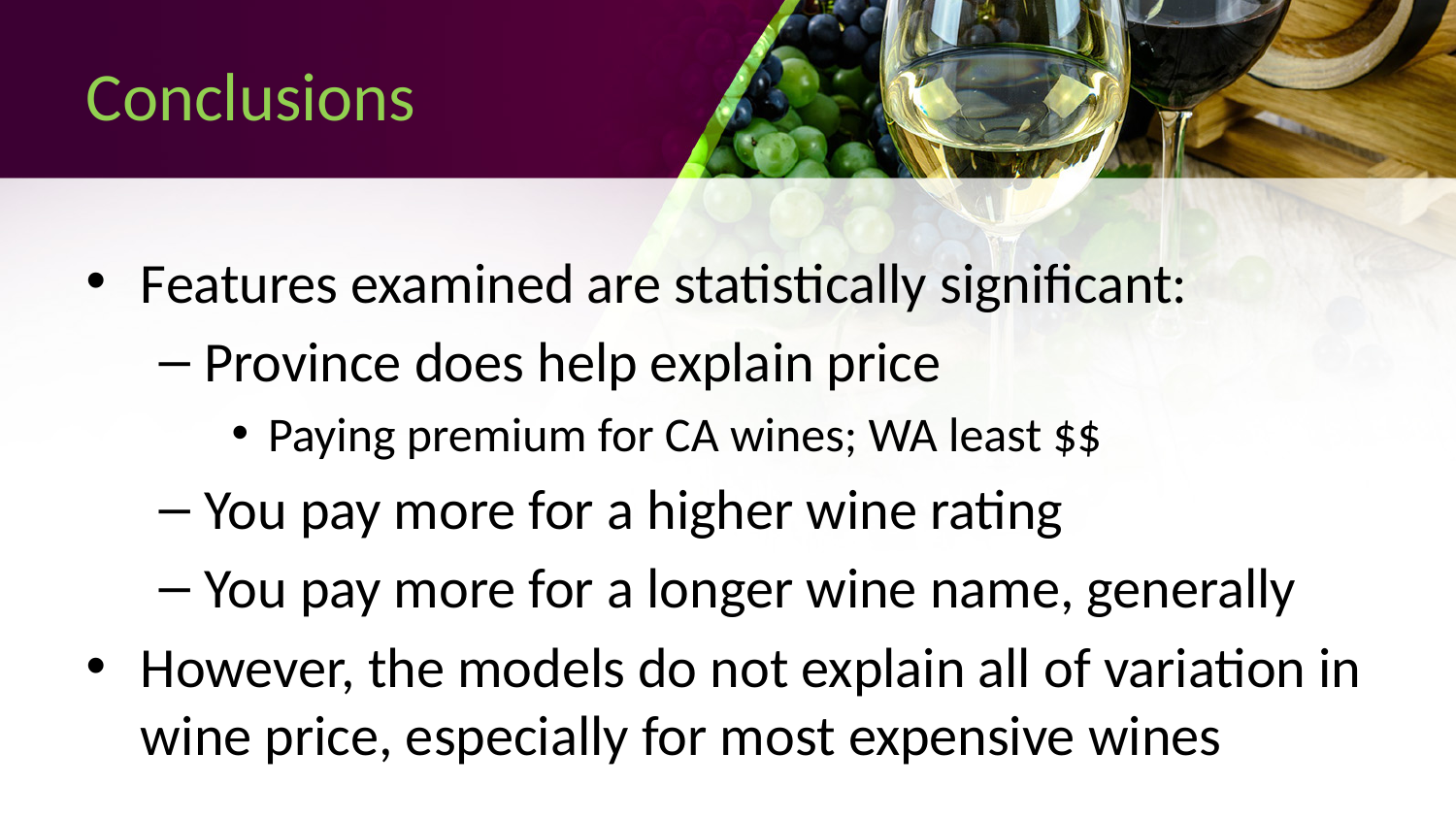

# Conclusions
Features examined are statistically significant:
Province does help explain price
Paying premium for CA wines; WA least $$
You pay more for a higher wine rating
You pay more for a longer wine name, generally
However, the models do not explain all of variation in wine price, especially for most expensive wines